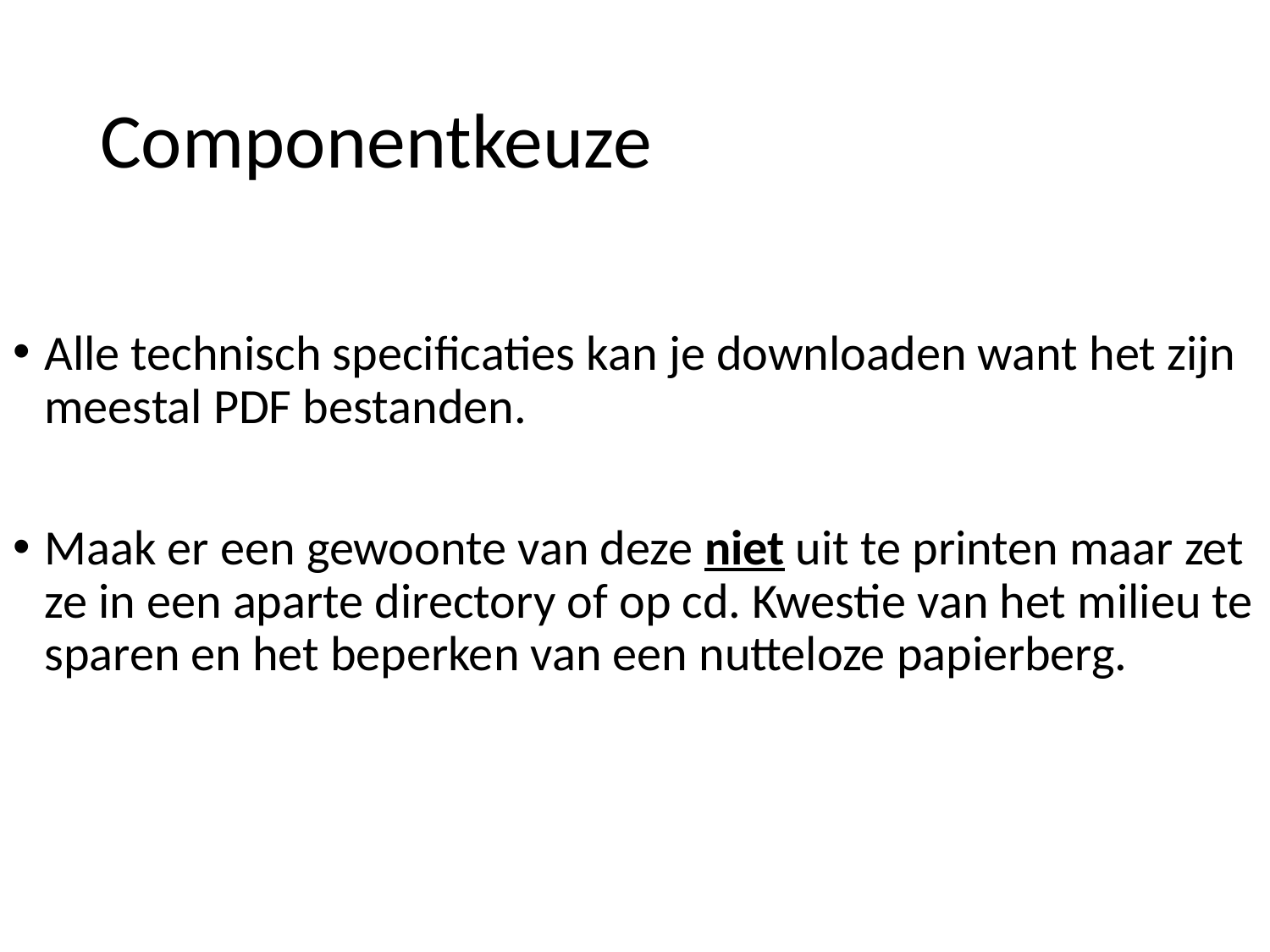

# Componentkeuze

Alle technisch specificaties kan je downloaden want het zijn meestal PDF bestanden.

Maak er een gewoonte van deze niet uit te printen maar zet ze in een aparte directory of op cd. Kwestie van het milieu te sparen en het beperken van een nutteloze papierberg.